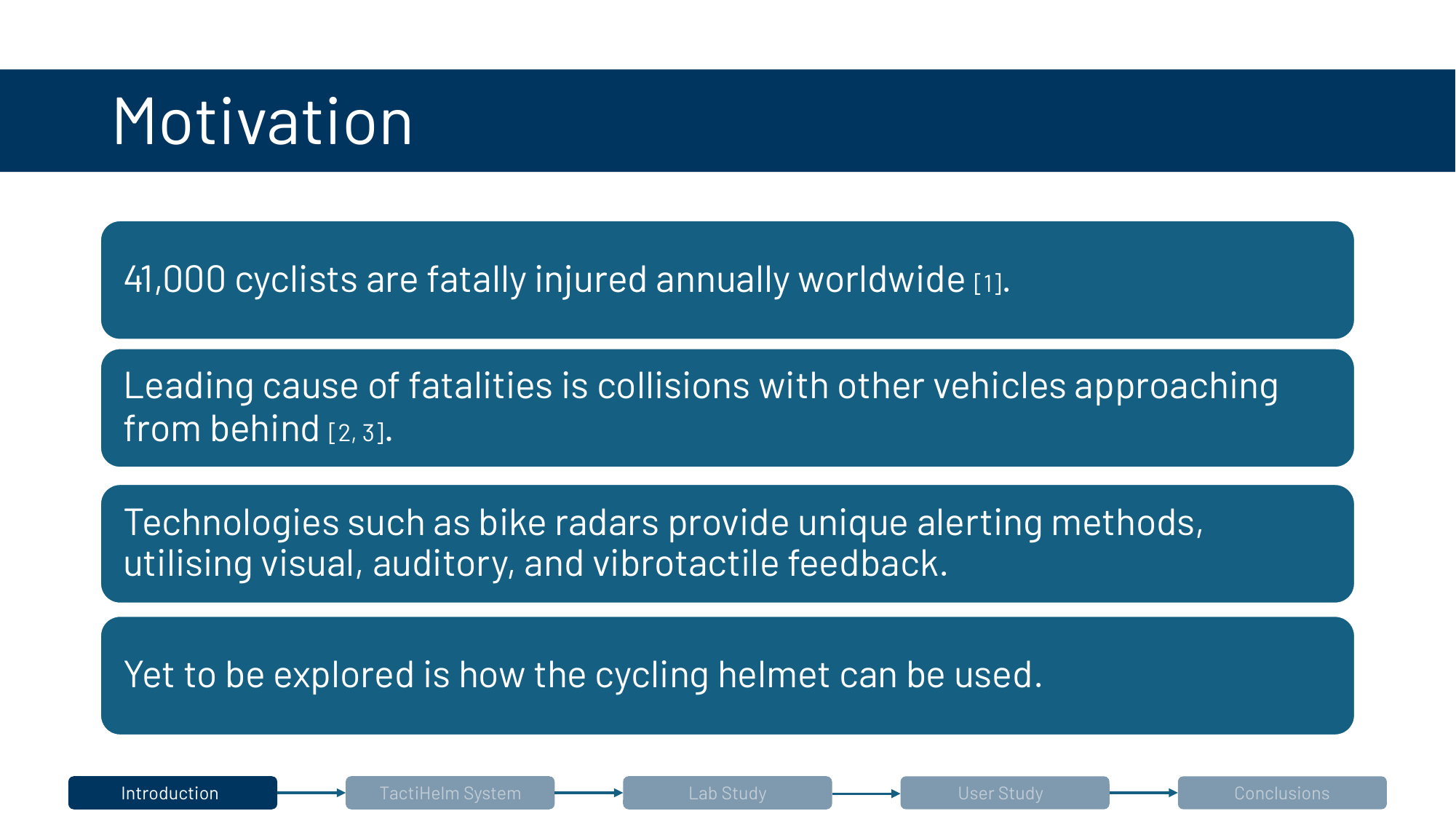

# Motivation

41,000 cyclists are fatally injured annually worldwide [1].
Leading cause of fatalities is collisions with other vehicles approaching from behind [2, 3].
Technologies such as bike radars provide unique alerting methods, utilising visual, auditory, and vibrotactile feedback.
Yet to be explored is how the cycling helmet can be used.

Introduction
TactiHelm System
Lab Study
User Study
Conclusions